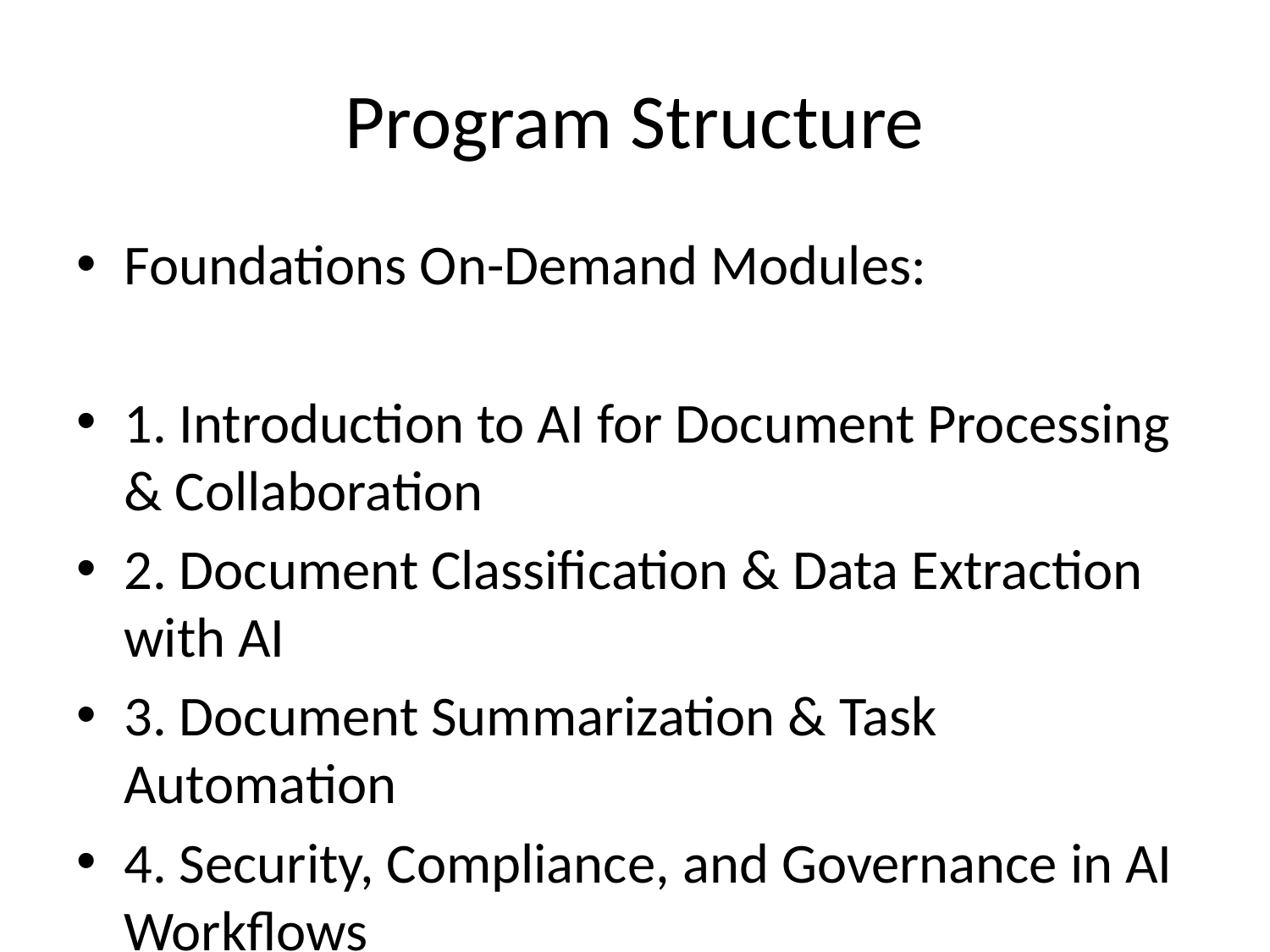

# Program Structure
Foundations On-Demand Modules:

1. Introduction to AI for Document Processing & Collaboration
2. Document Classification & Data Extraction with AI
3. Document Summarization & Task Automation
4. Security, Compliance, and Governance in AI Workflows
5. Integrating with Productivity Tools